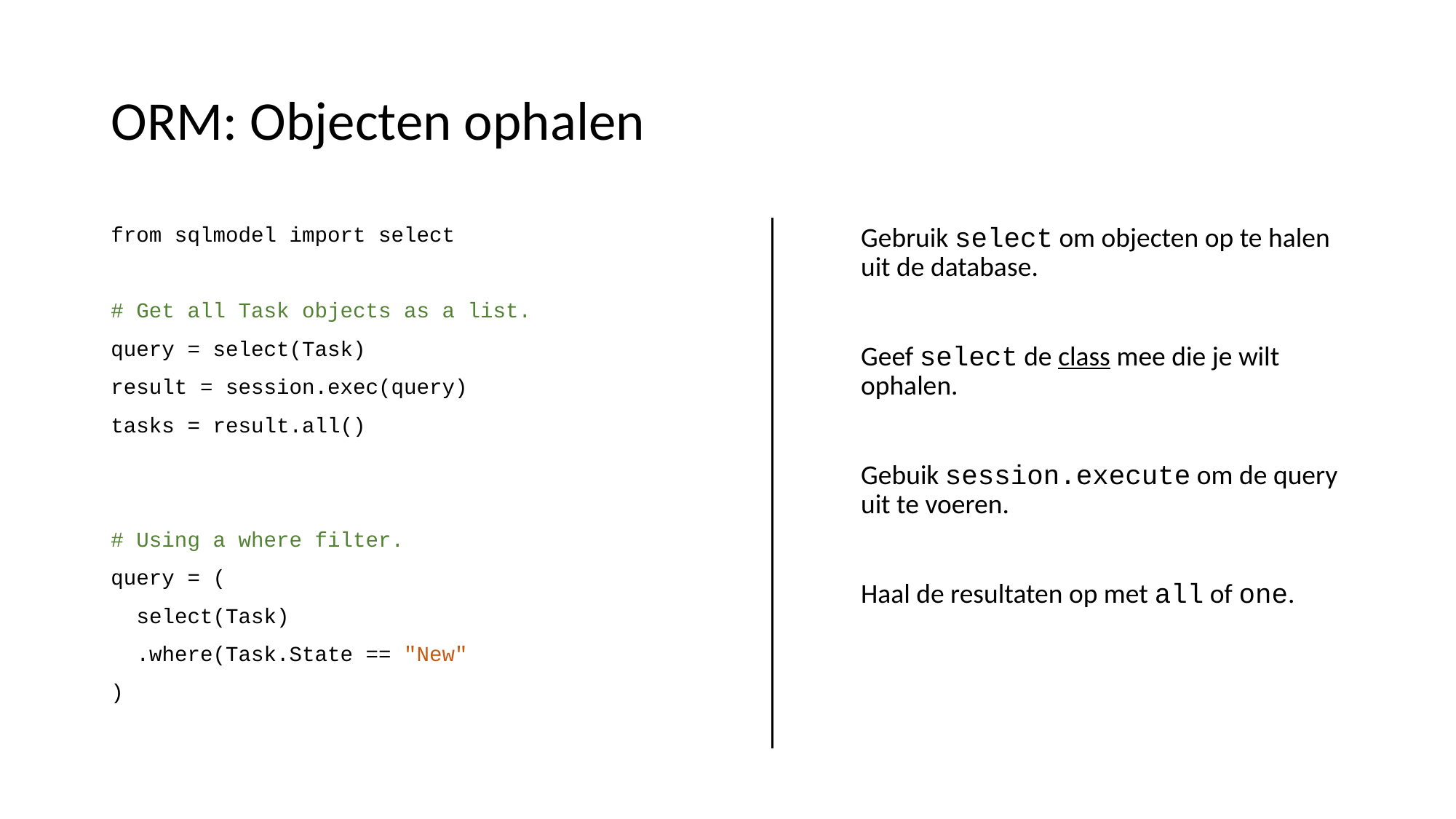

# ORM: Objecten ophalen
from sqlmodel import select

# Get all Task objects as a list.
query = select(Task)
result = session.exec(query)
tasks = result.all()

# Using a where filter.
query = (
  select(Task)
  .where(Task.State == "New"
)

Gebruik select om objecten op te halen uit de database.

Geef select de class mee die je wilt ophalen.

Gebuik session.execute om de query uit te voeren.

Haal de resultaten op met all of one.